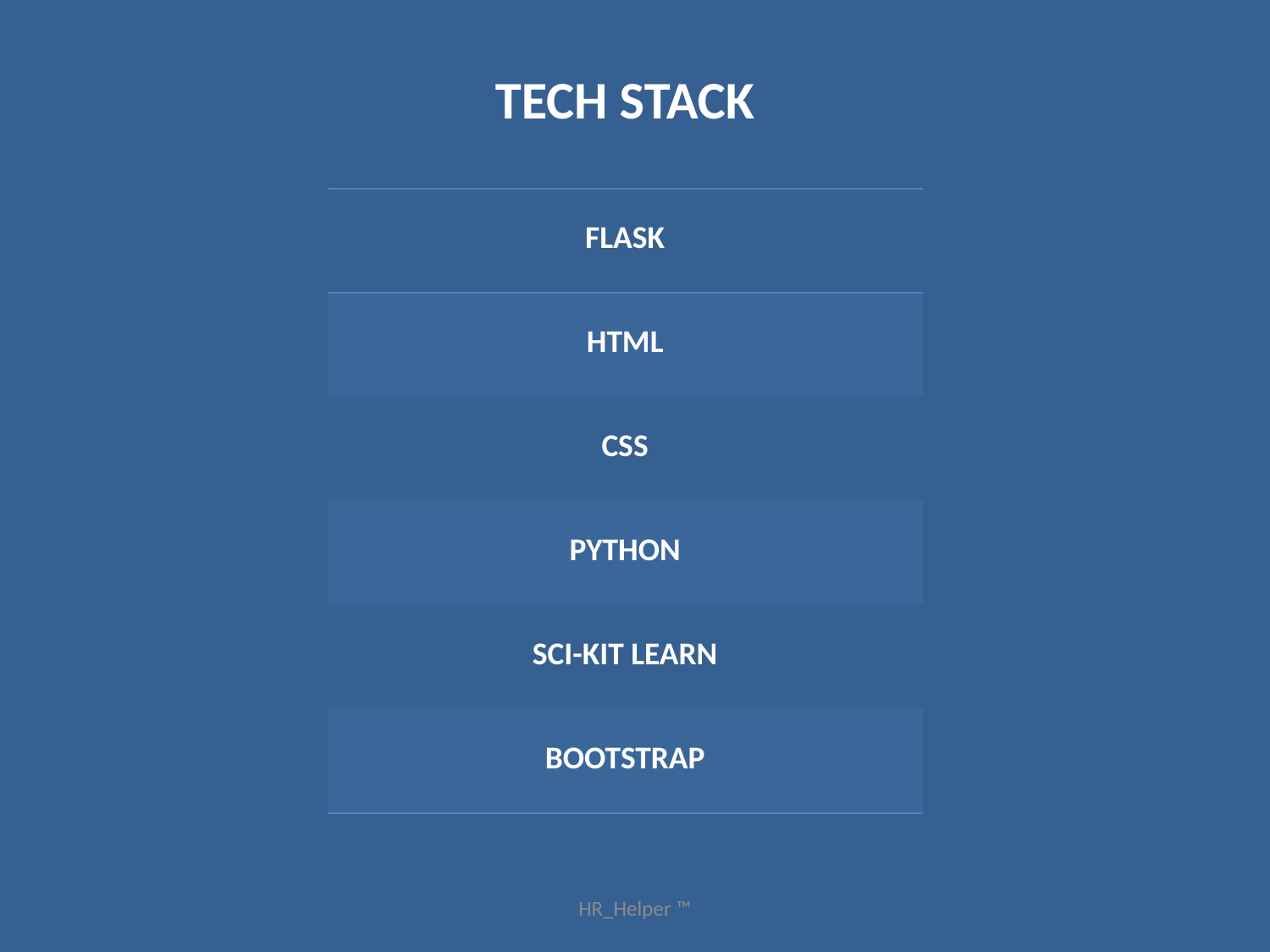

TECH STACK
| FLASK |
| --- |
| HTML |
| CSS |
| PYTHON |
| SCI-KIT LEARN |
| BOOTSTRAP |
HR_Helper ™